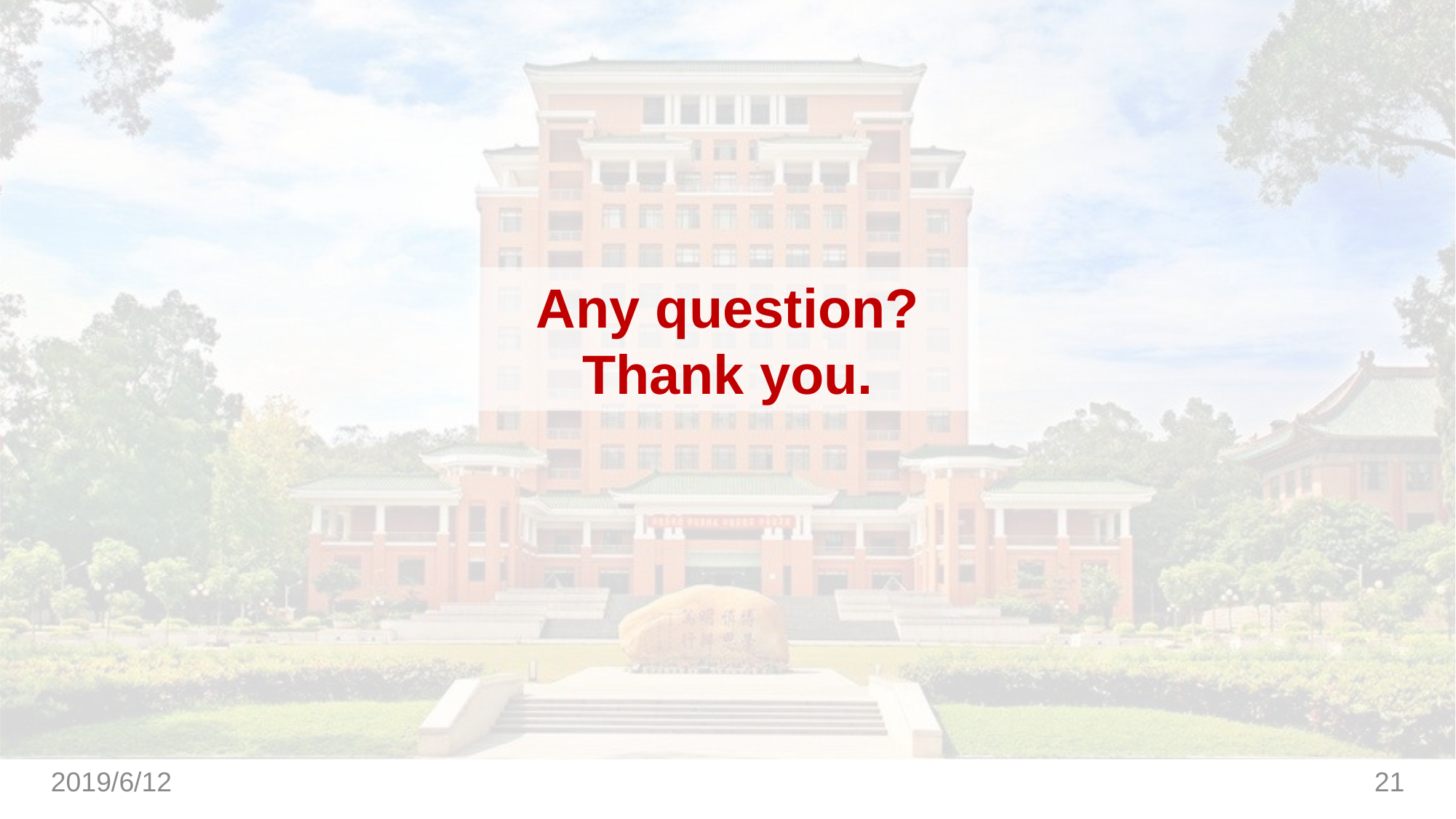

# Any question? Thank you.
2019/6/12
21